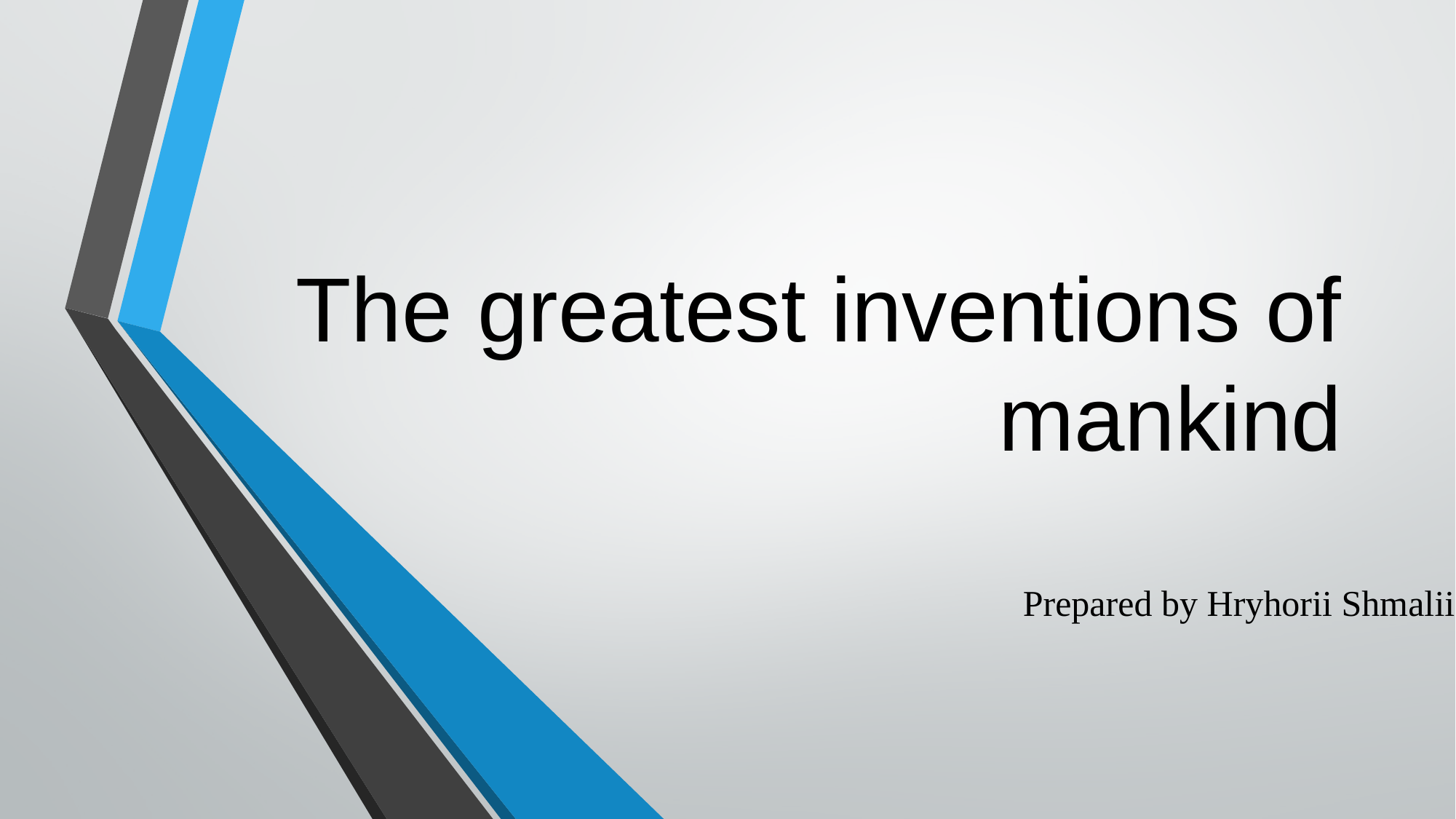

# The greatest inventions of mankind
Prepared by Hryhorii Shmalii